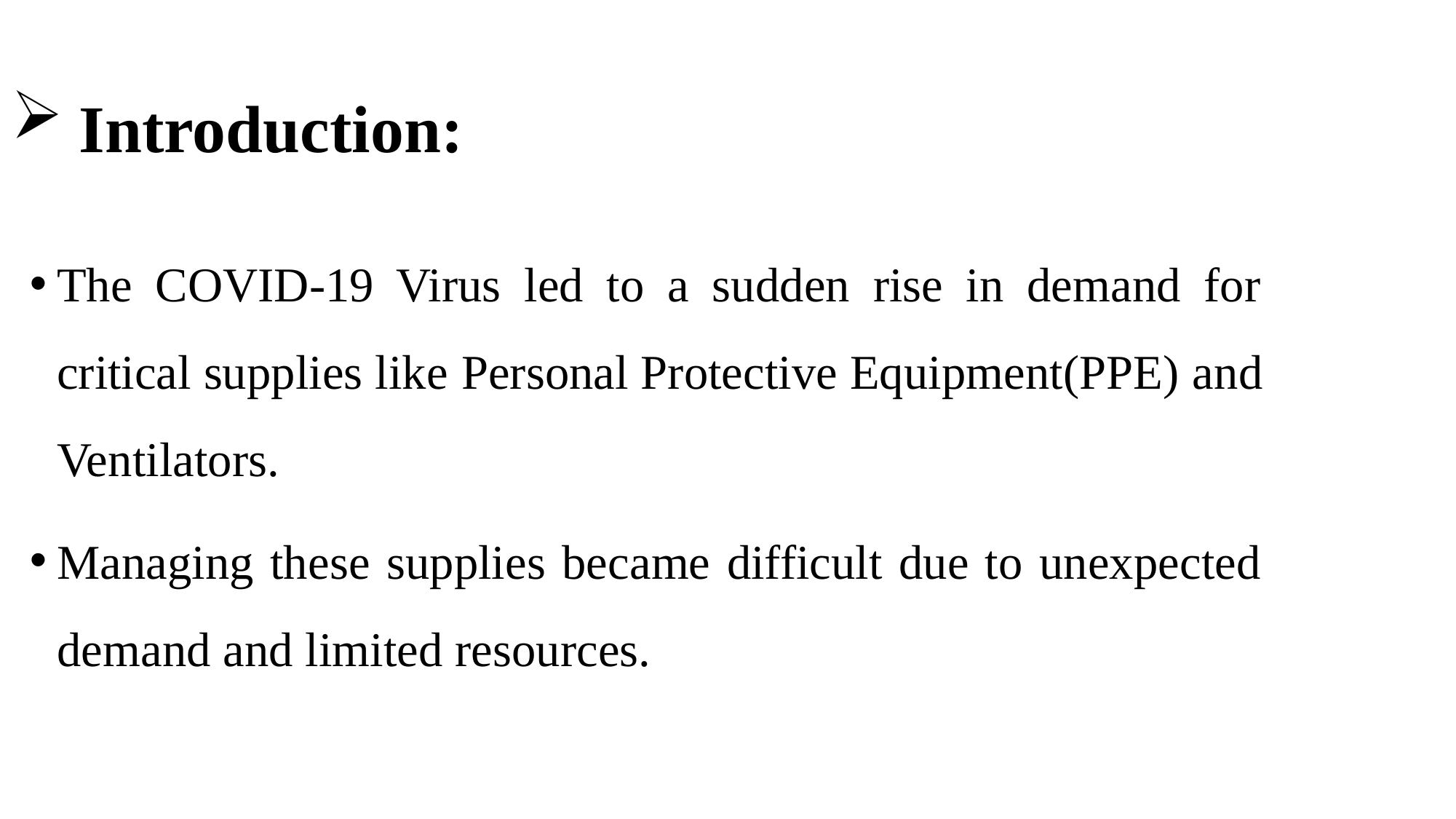

# Introduction:
The COVID-19 Virus led to a sudden rise in demand for critical supplies like Personal Protective Equipment(PPE) and Ventilators.
Managing these supplies became difficult due to unexpected demand and limited resources.